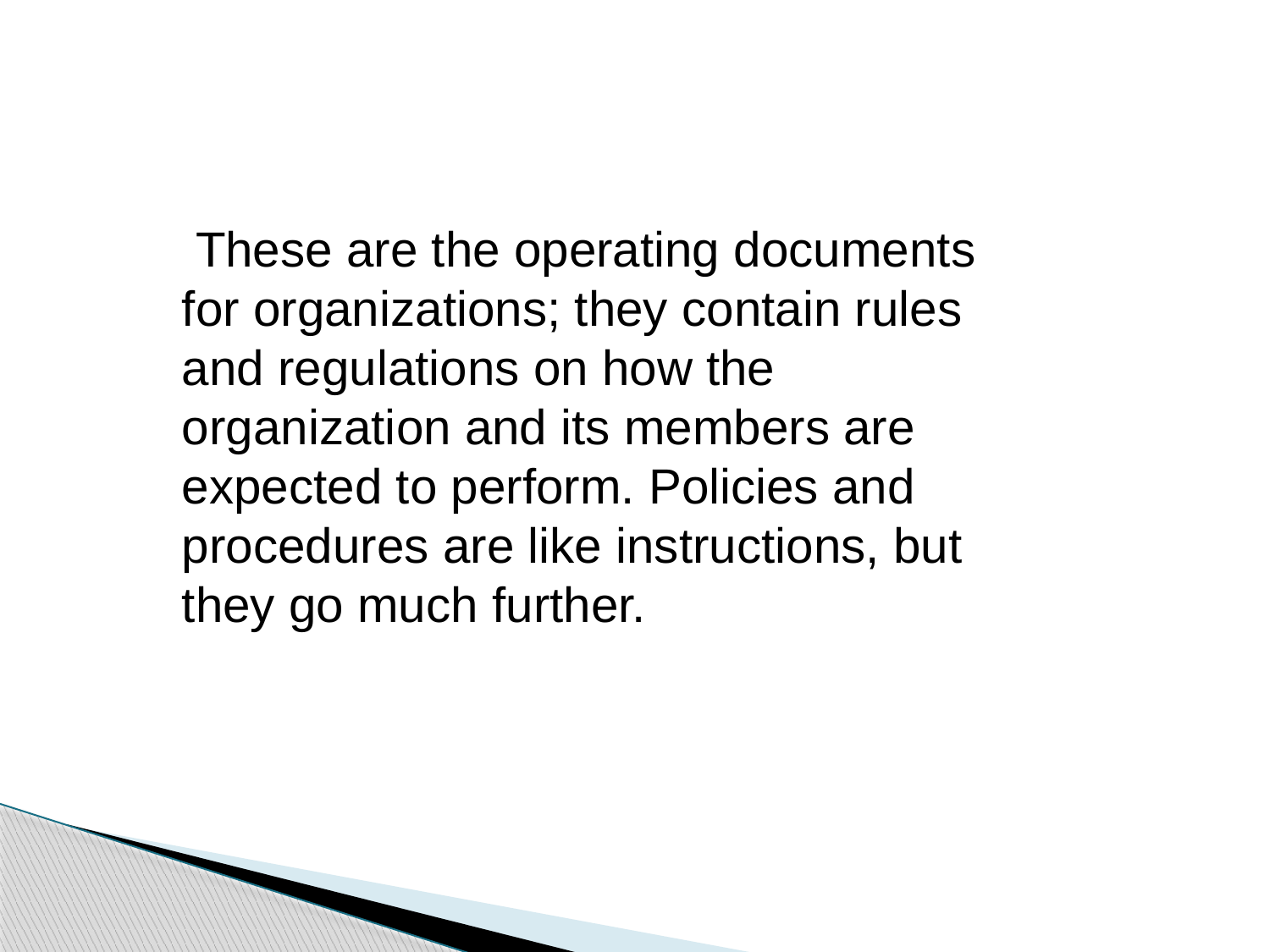

These are the operating documents for organizations; they contain rules and regulations on how the organization and its members are expected to perform. Policies and procedures are like instructions, but they go much further.